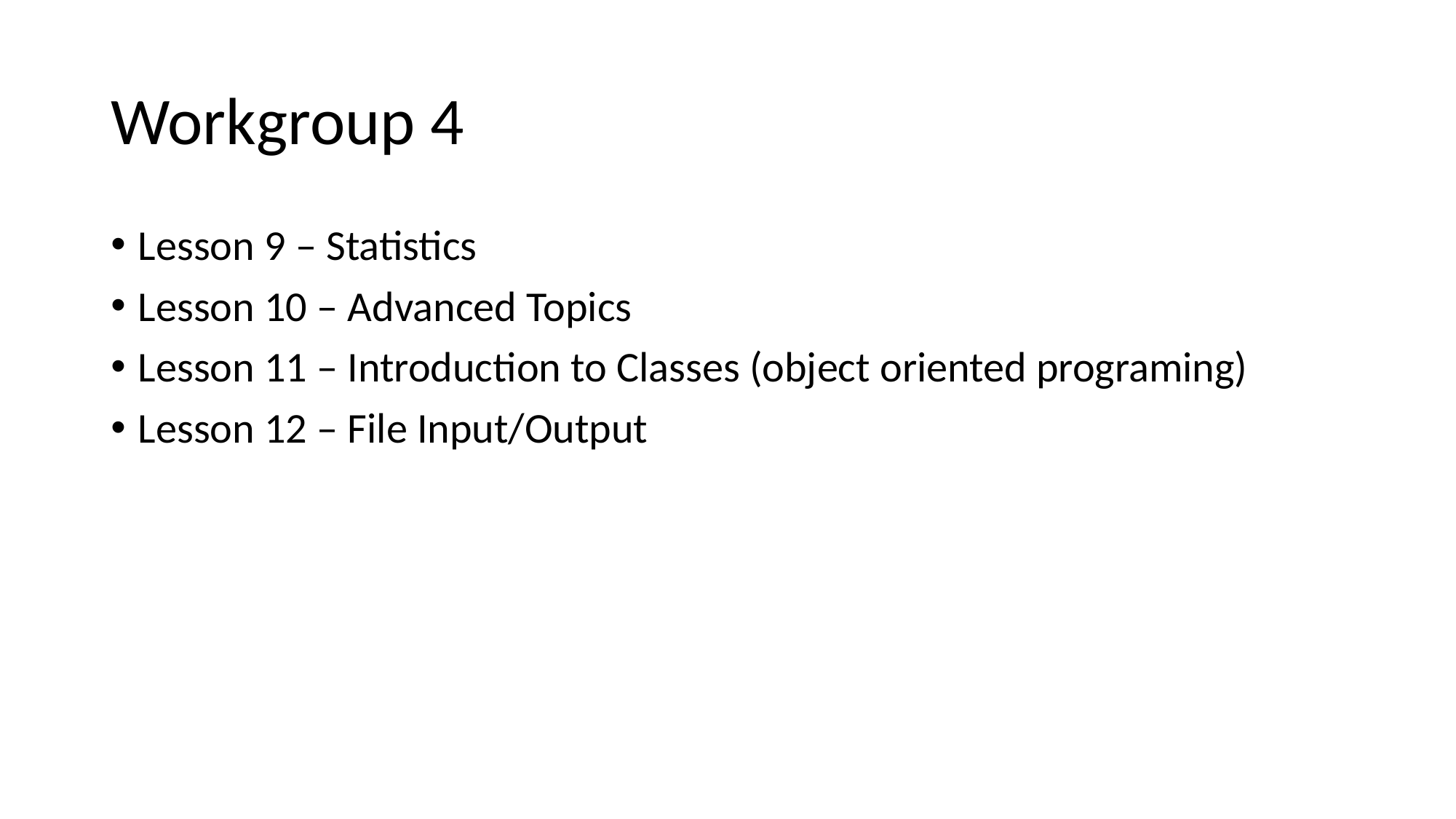

# Workgroup 4
Lesson 9 – Statistics
Lesson 10 – Advanced Topics
Lesson 11 – Introduction to Classes (object oriented programing)
Lesson 12 – File Input/Output